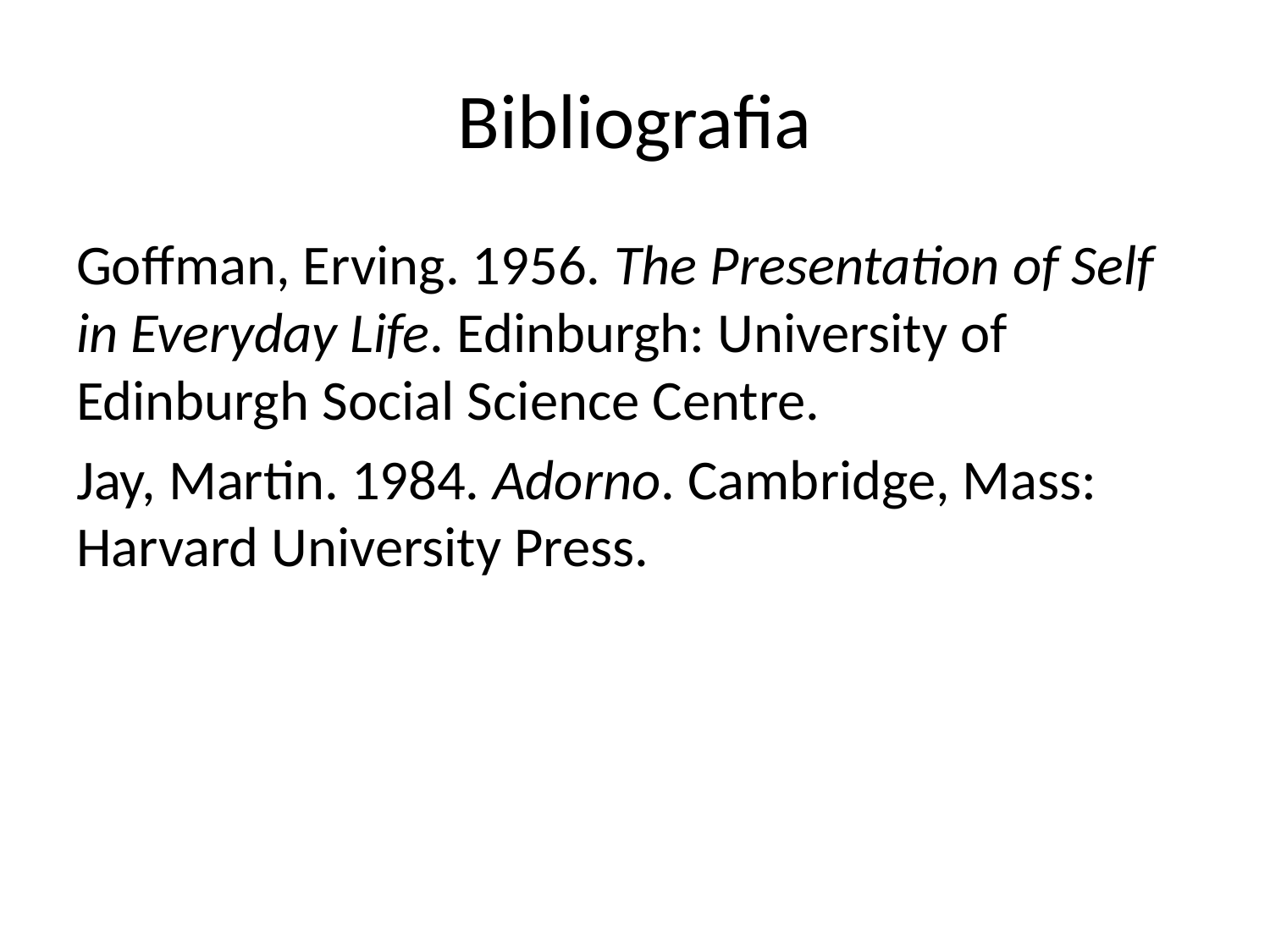

# Bibliografia
Goffman, Erving. 1956. The Presentation of Self in Everyday Life. Edinburgh: University of Edinburgh Social Science Centre.
Jay, Martin. 1984. Adorno. Cambridge, Mass: Harvard University Press.